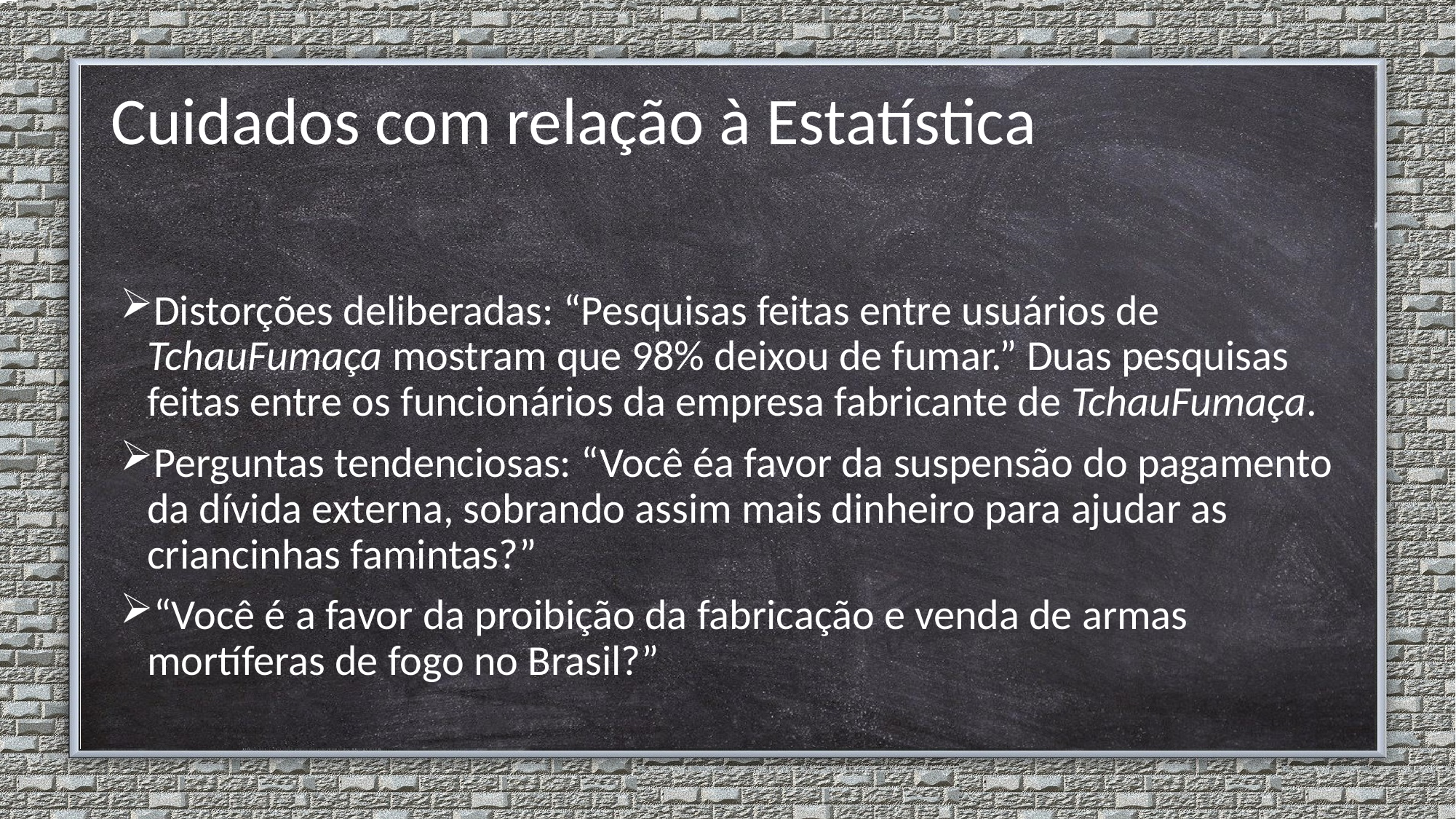

# Cuidados com relação à Estatística
Distorções deliberadas: “Pesquisas feitas entre usuários de TchauFumaça mostram que 98% deixou de fumar.” Duas pesquisas feitas entre os funcionários da empresa fabricante de TchauFumaça.
Perguntas tendenciosas: “Você éa favor da suspensão do pagamento da dívida externa, sobrando assim mais dinheiro para ajudar as criancinhas famintas?”
“Você é a favor da proibição da fabricação e venda de armas mortíferas de fogo no Brasil?”